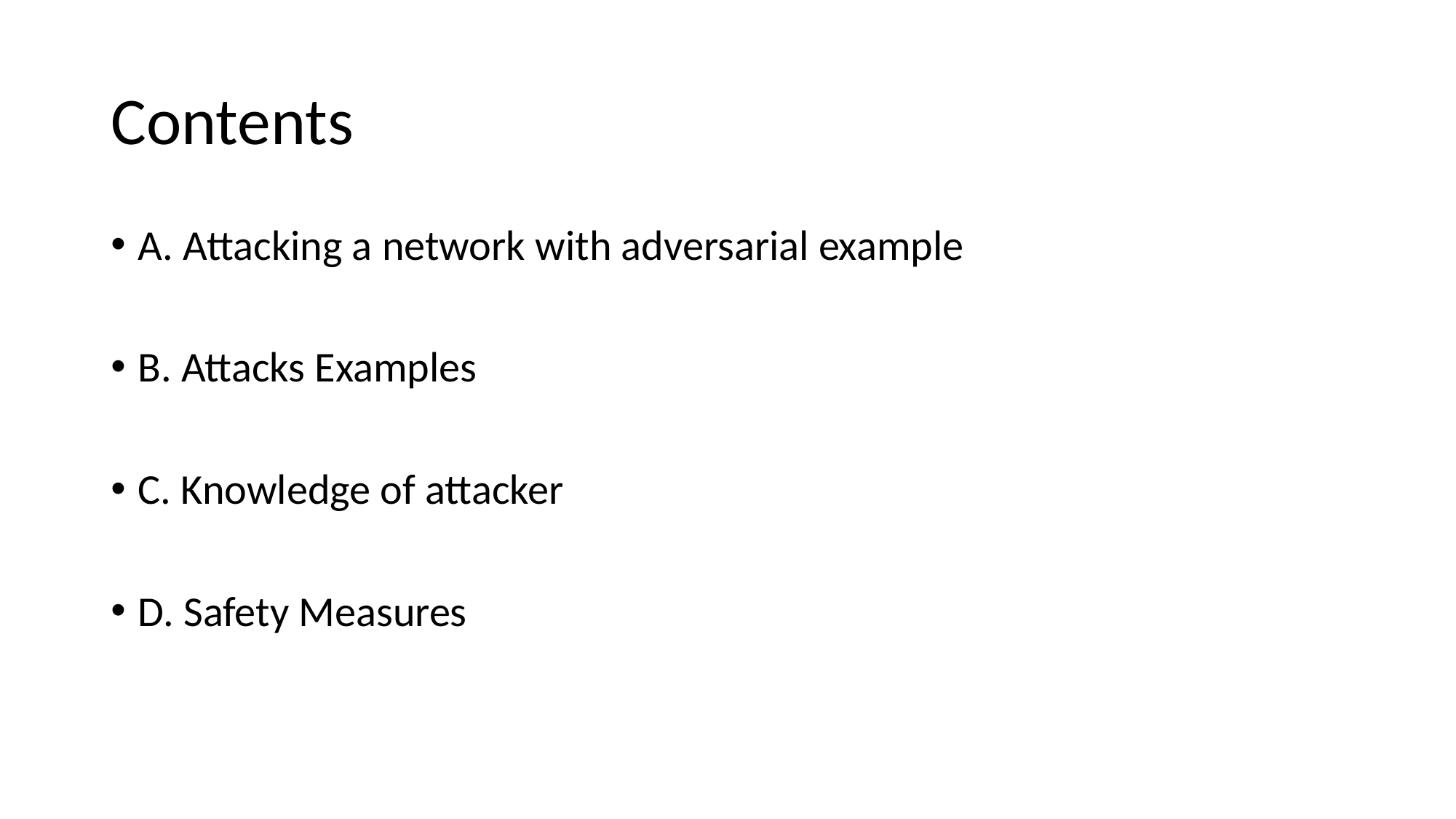

# Contents
A. Attacking a network with adversarial example

B. Attacks Examples

C. Knowledge of attacker

D. Safety Measures